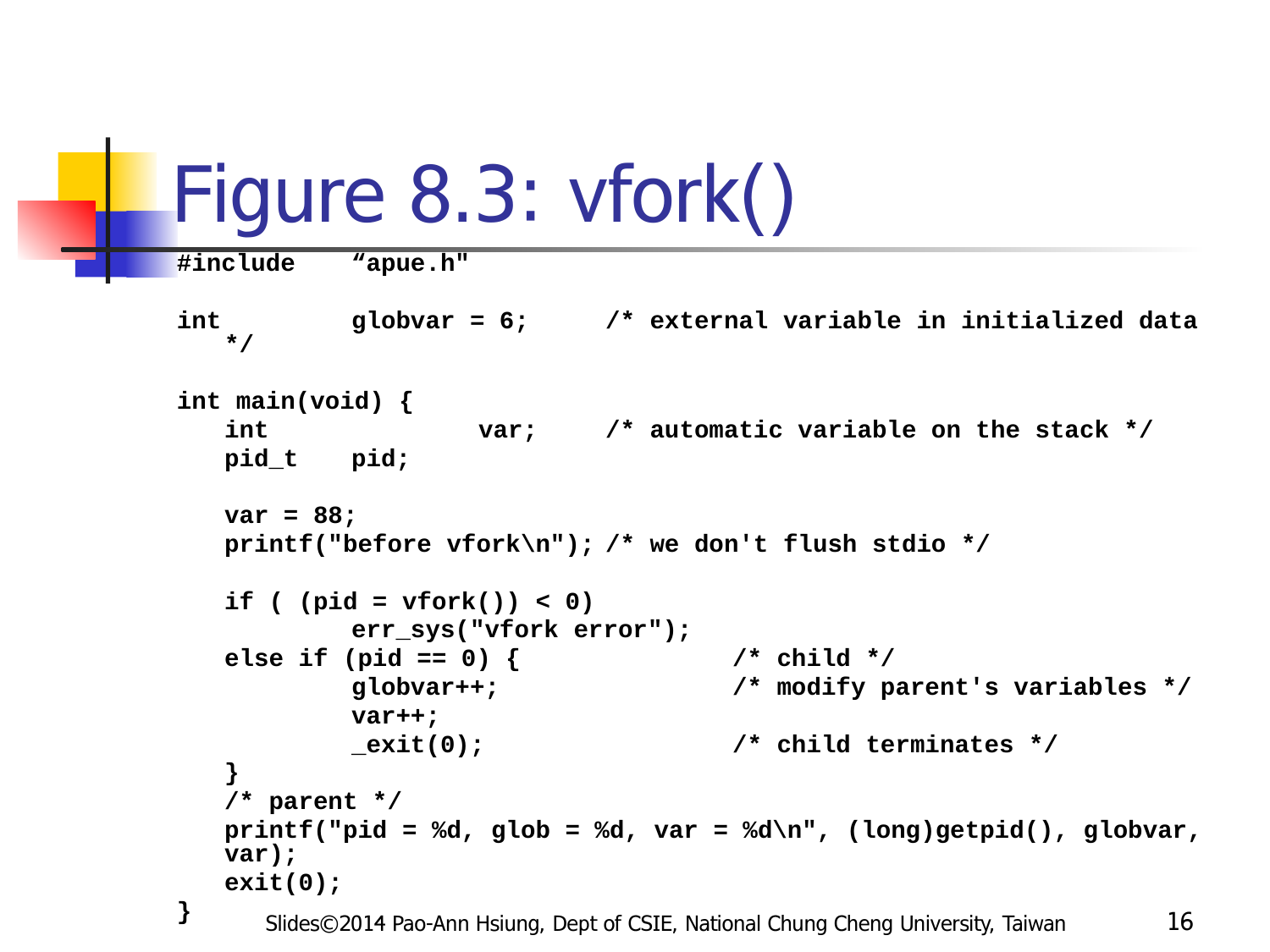

# Figure 8.3: vfork()
#include	“apue.h"

int		globvar = 6;	/* external variable in initialized data */

int main(void) {
	int		var;	/* automatic variable on the stack */
	pid_t	pid;

	var = 88;
	printf("before vfork\n");	/* we don't flush stdio */

	if ( (pid = vfork()) < 0)
		err_sys("vfork error");
	else if (pid == 0) {		/* child */
		globvar++;		/* modify parent's variables */
		var++;
		_exit(0);		/* child terminates */
	}
	/* parent */
	printf("pid = %d, glob = %d, var = %d\n", (long)getpid(), globvar, var);
	exit(0);
}
Slides©2014 Pao-Ann Hsiung, Dept of CSIE, National Chung Cheng University, Taiwan
16